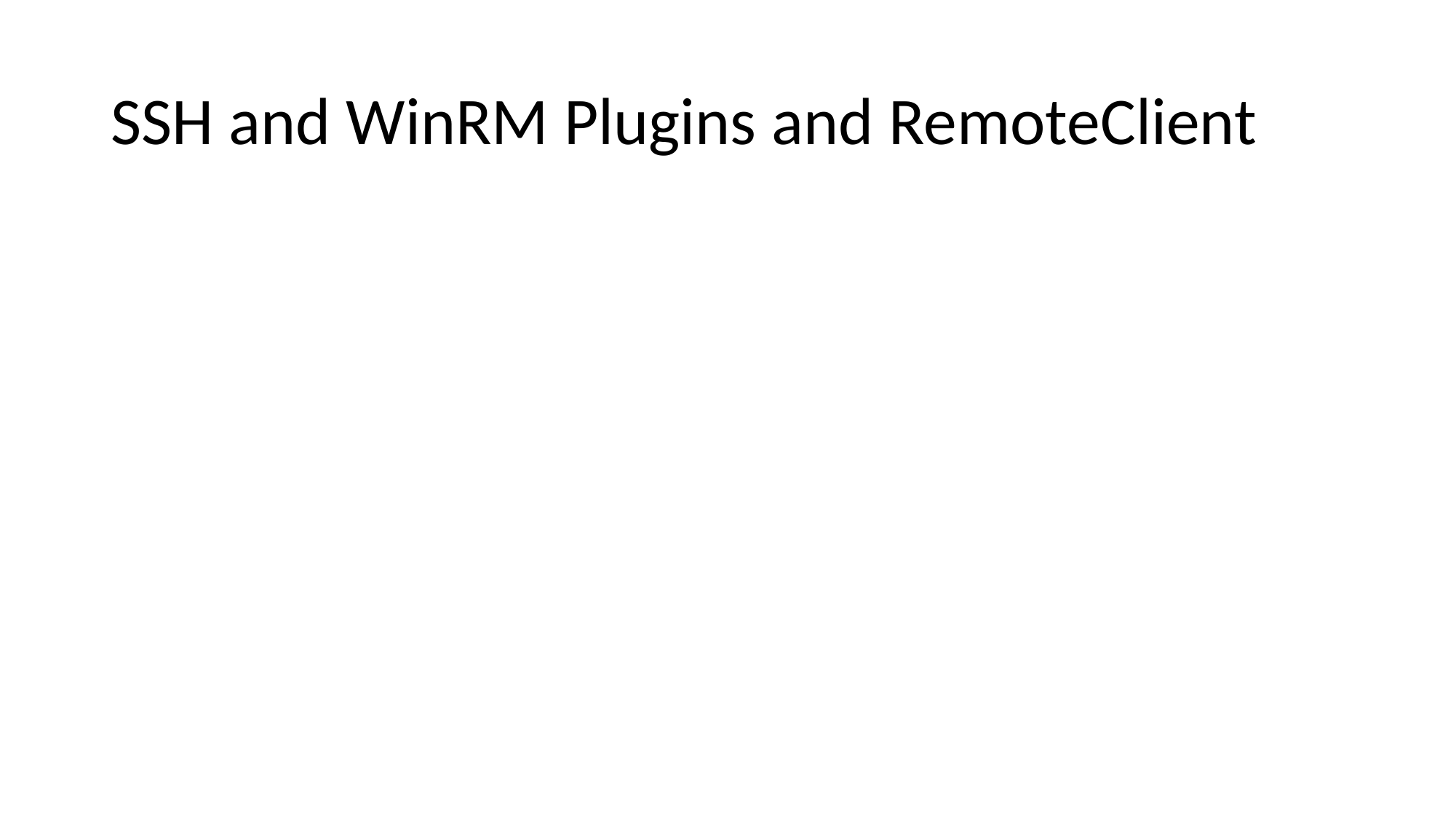

# SSH and WinRM Plugins and RemoteClient